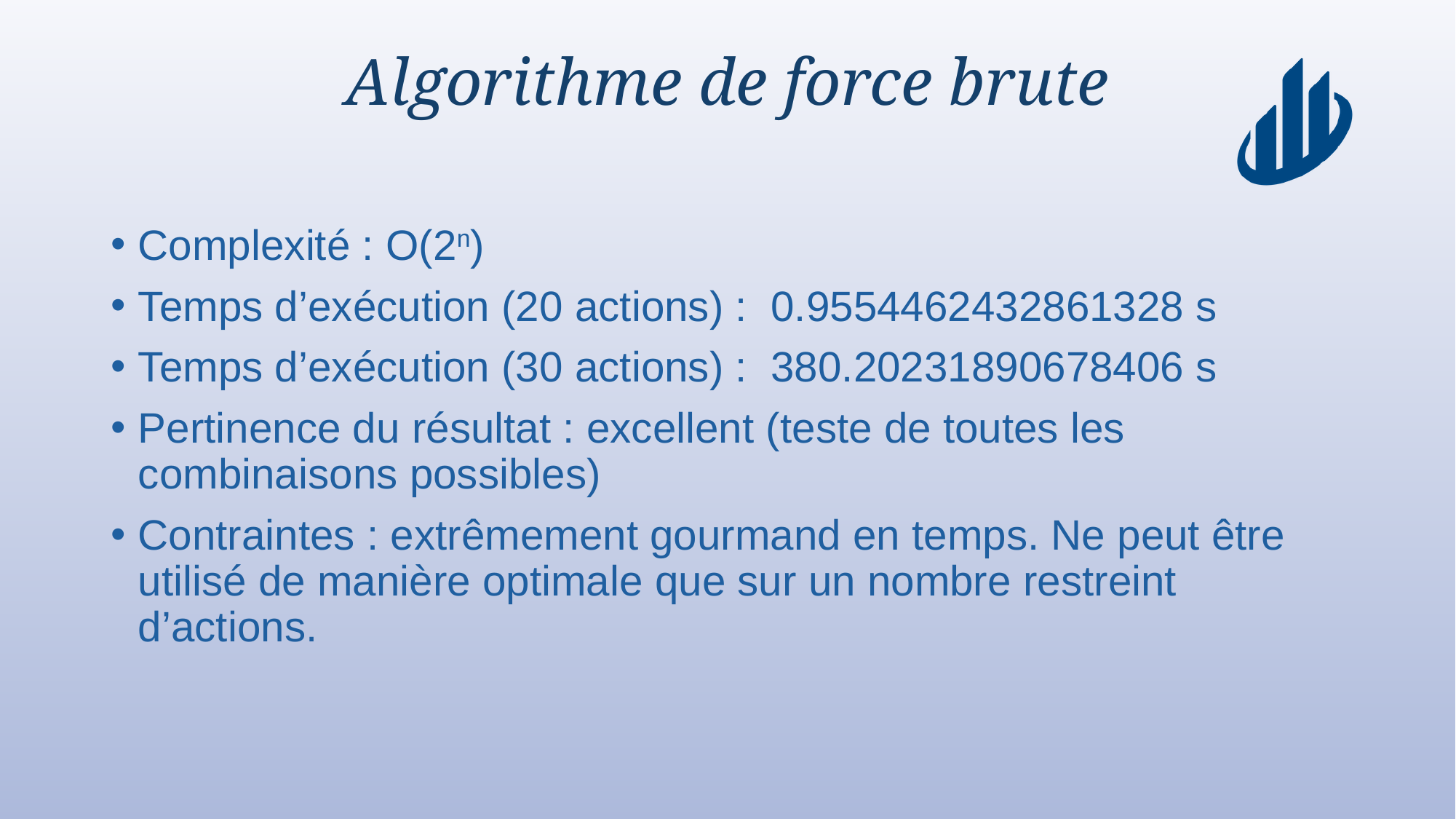

# Algorithme de force brute
Complexité : O(2n)
Temps d’exécution (20 actions) :  0.9554462432861328 s
Temps d’exécution (30 actions) :  380.20231890678406 s
Pertinence du résultat : excellent (teste de toutes les combinaisons possibles)
Contraintes : extrêmement gourmand en temps. Ne peut être utilisé de manière optimale que sur un nombre restreint d’actions.